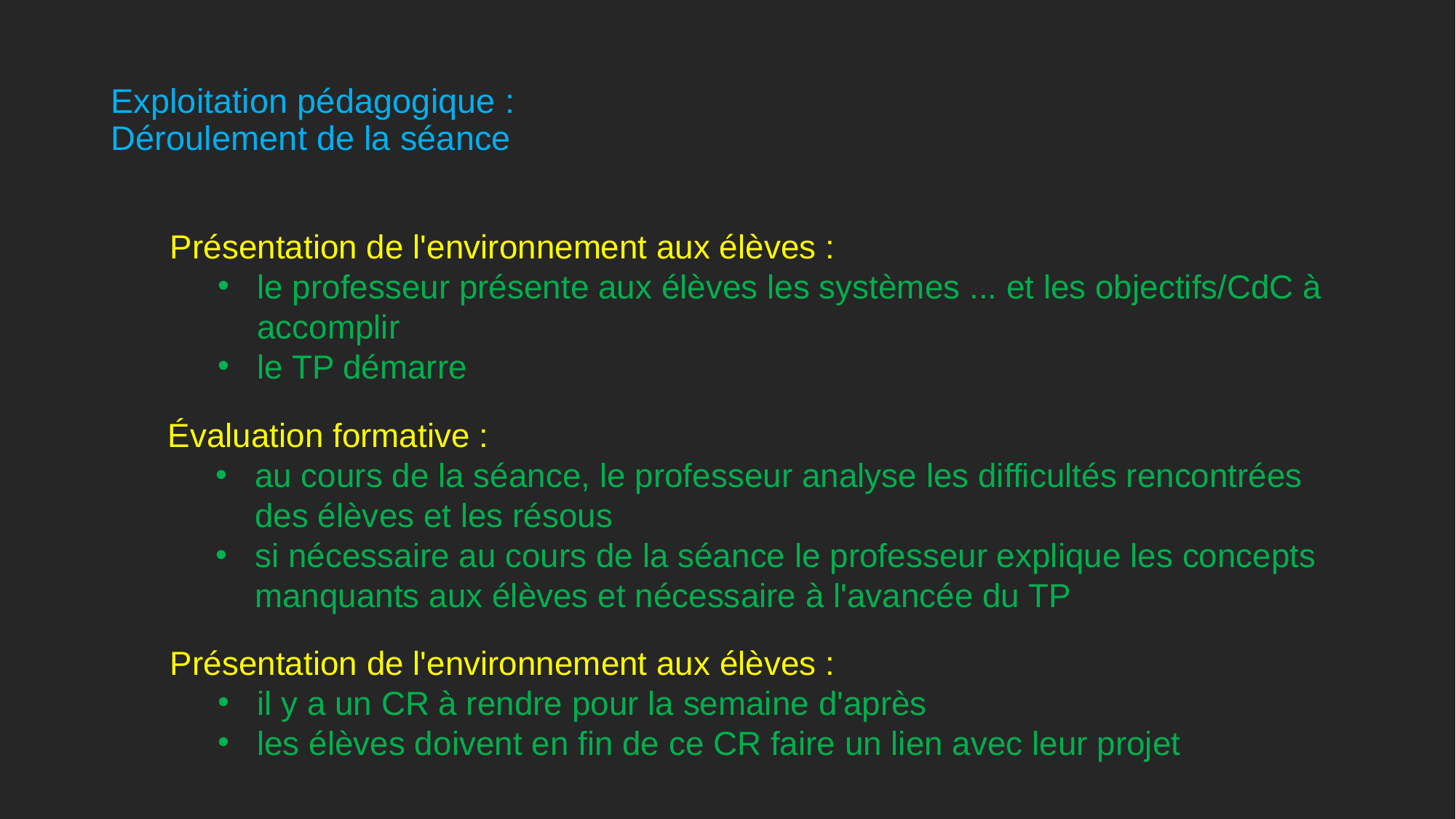

# Exploitation pédagogique : Déroulement de la séance
Présentation de l'environnement aux élèves :
le professeur présente aux élèves les systèmes ... et les objectifs/CdC à accomplir
le TP démarre
Évaluation formative :
au cours de la séance, le professeur analyse les difficultés rencontrées des élèves et les résous
si nécessaire au cours de la séance le professeur explique les concepts manquants aux élèves et nécessaire à l'avancée du TP
Présentation de l'environnement aux élèves :
il y a un CR à rendre pour la semaine d'après
les élèves doivent en fin de ce CR faire un lien avec leur projet
17